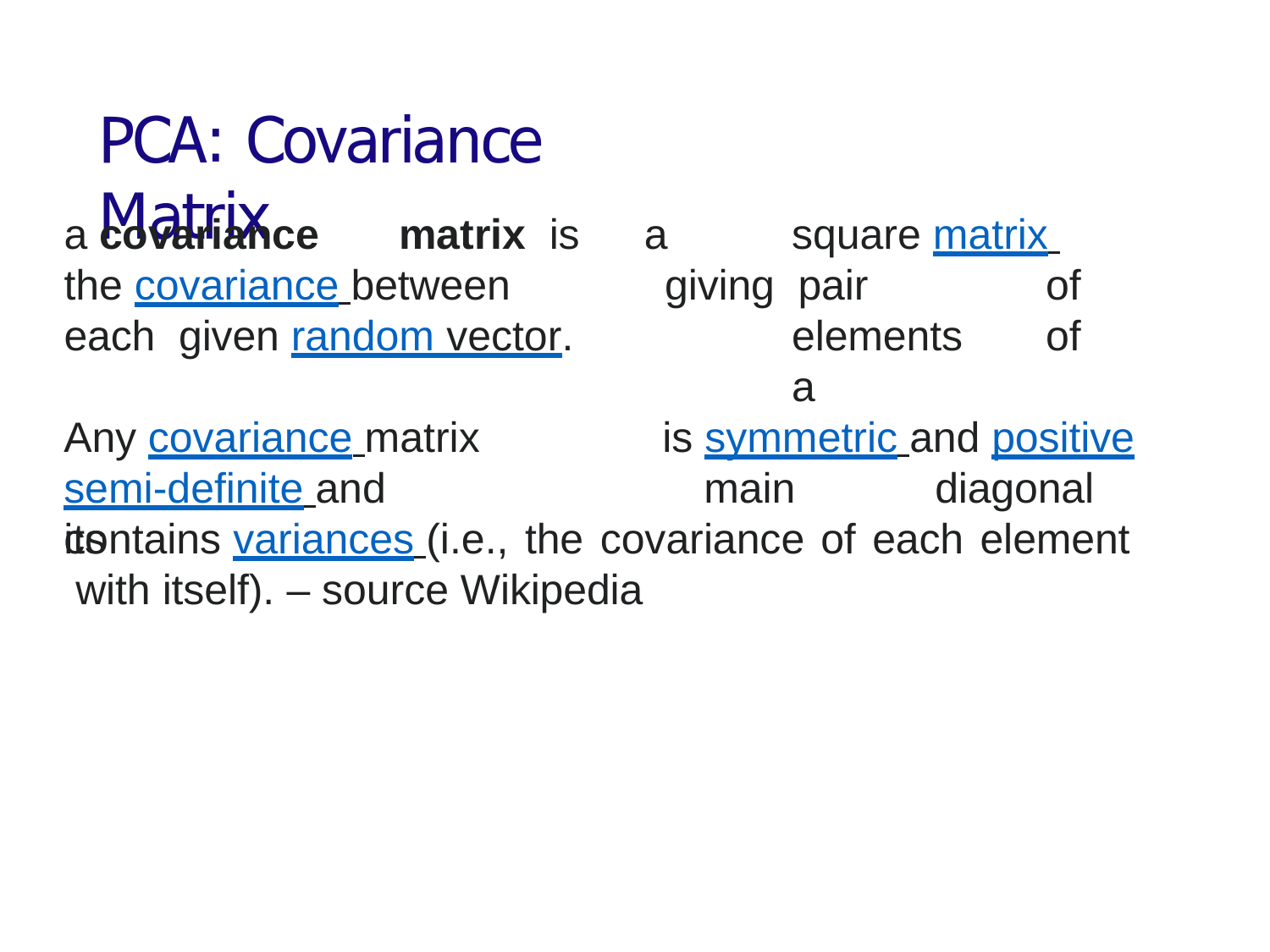

# PCA: Covariance Matrix
a covariance	matrix is  the covariance between	each  given random vector.
a	square matrix giving  pair		of	elements	of	a
Any covariance matrix  semi-definite and	its
is symmetric and positive
main	diagonal
contains variances (i.e., the covariance of each element  with itself). – source Wikipedia